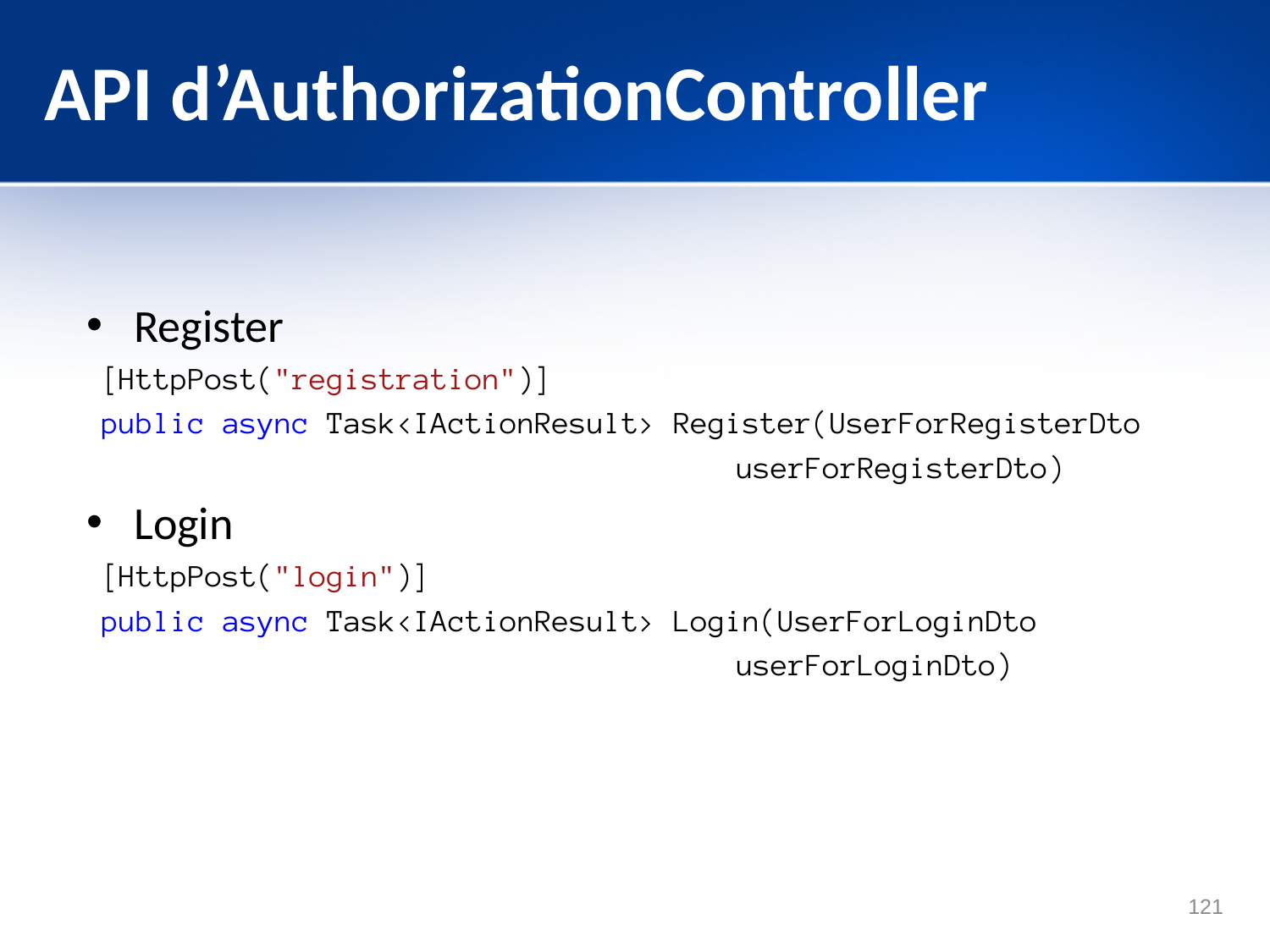

# API d’AuthorizationController

Register
[HttpPost("registration")]
public async Task<IActionResult> Register(UserForRegisterDto
					userForRegisterDto)
Login
[HttpPost("login")]
public async Task<IActionResult> Login(UserForLoginDto
					userForLoginDto)

121